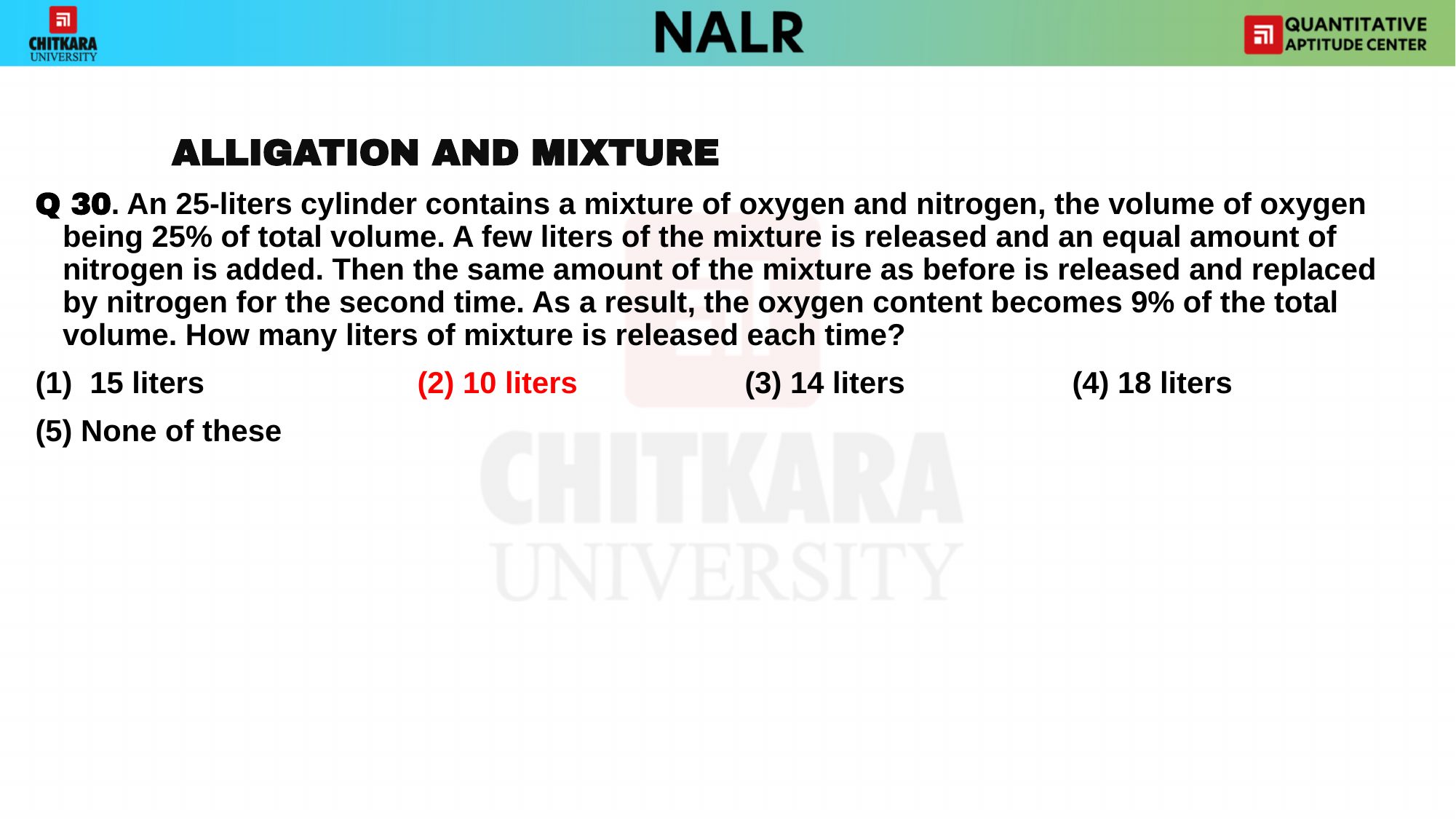

#
		ALLIGATION AND MIXTURE
Q 30. An 25-liters cylinder contains a mixture of oxygen and nitrogen, the volume of oxygen being 25% of total volume. A few liters of the mixture is released and an equal amount of nitrogen is added. Then the same amount of the mixture as before is released and replaced by nitrogen for the second time. As a result, the oxygen content becomes 9% of the total volume. How many liters of mixture is released each time?
15 liters 		(2) 10 liters 		(3) 14 liters 		(4) 18 liters
(5) None of these